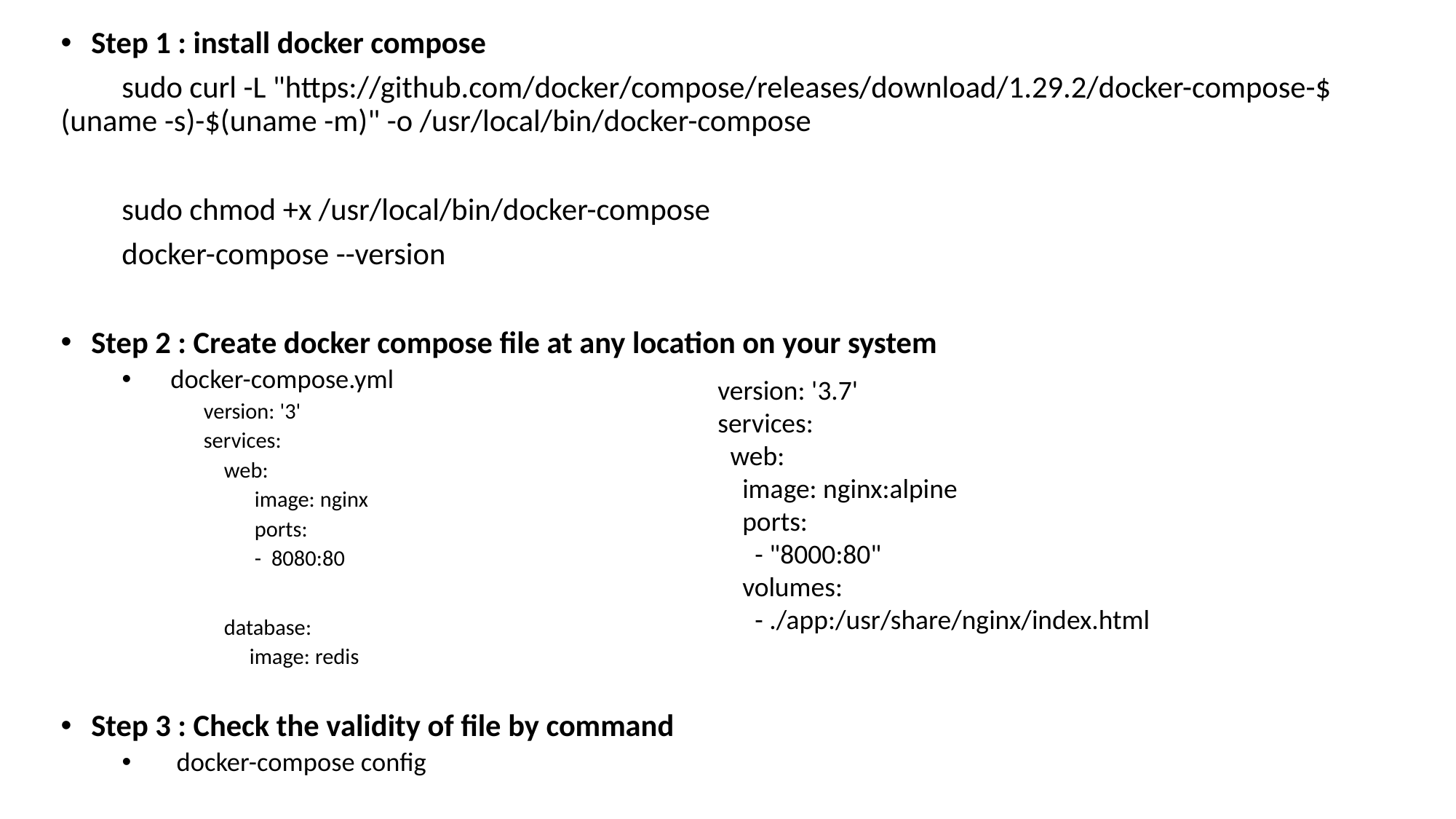

Step 1 : install docker compose
sudo curl -L "https://github.com/docker/compose/releases/download/1.29.2/docker-compose-$(uname -s)-$(uname -m)" -o /usr/local/bin/docker-compose

sudo chmod +x /usr/local/bin/docker-compose
docker-compose --version

Step 2 : Create docker compose file at any location on your system
   docker-compose.yml
    version: '3'
    services:
        web:
              image: nginx
              ports:
              -  8080:80

        database:
             image: redis

Step 3 : Check the validity of file by command
    docker-compose config

version: '3.7'
services:
  web:
    image: nginx:alpine
    ports:
      - "8000:80"
    volumes:
      - ./app:/usr/share/nginx/index.html